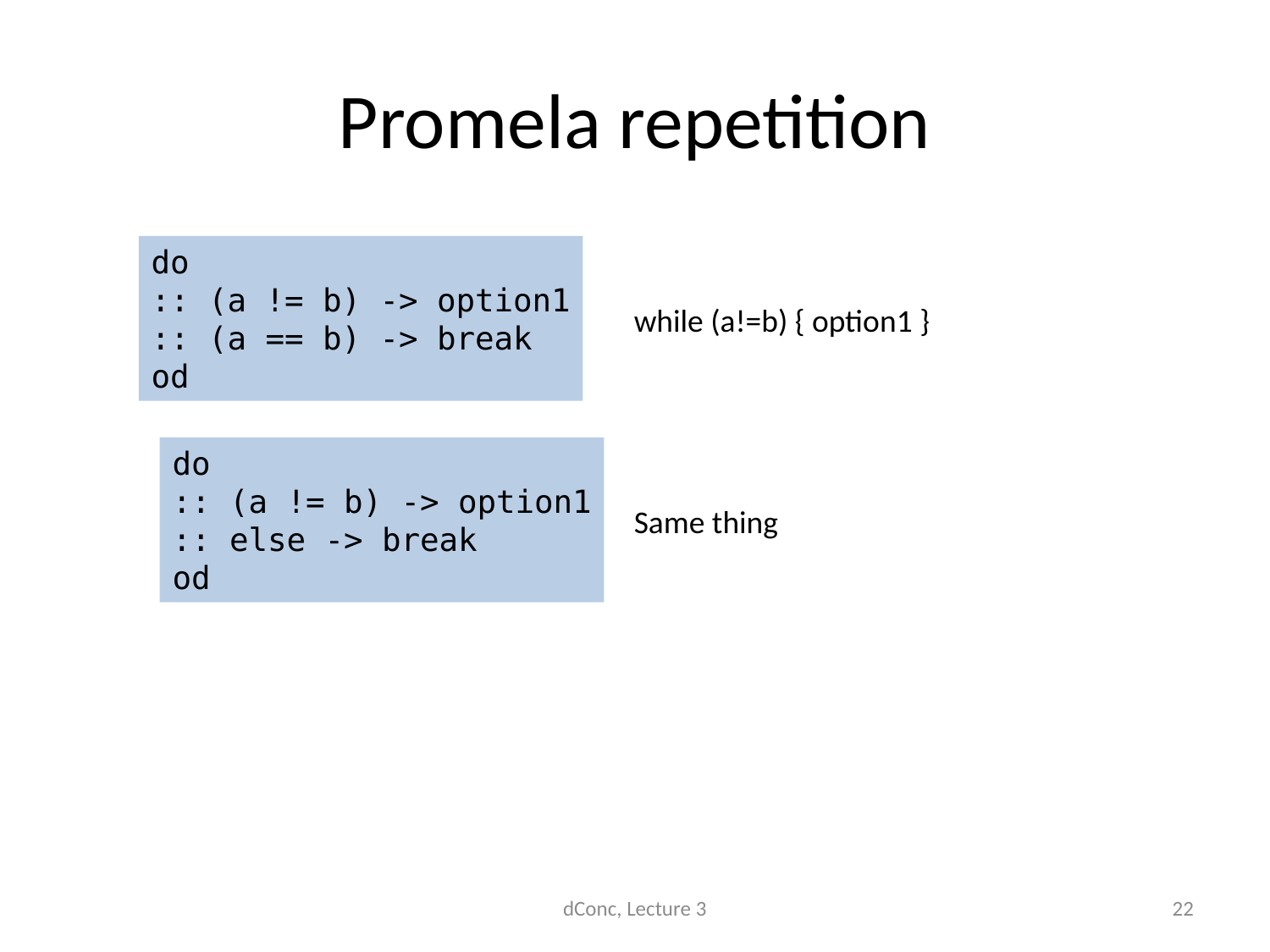

# Promela repetition
do
:: (a != b) -> option1
:: (a == b) -> break
od
while (a!=b) { option1 }
do
:: (a != b) -> option1
:: else -> break
od
Same thing
dConc, Lecture 3
22